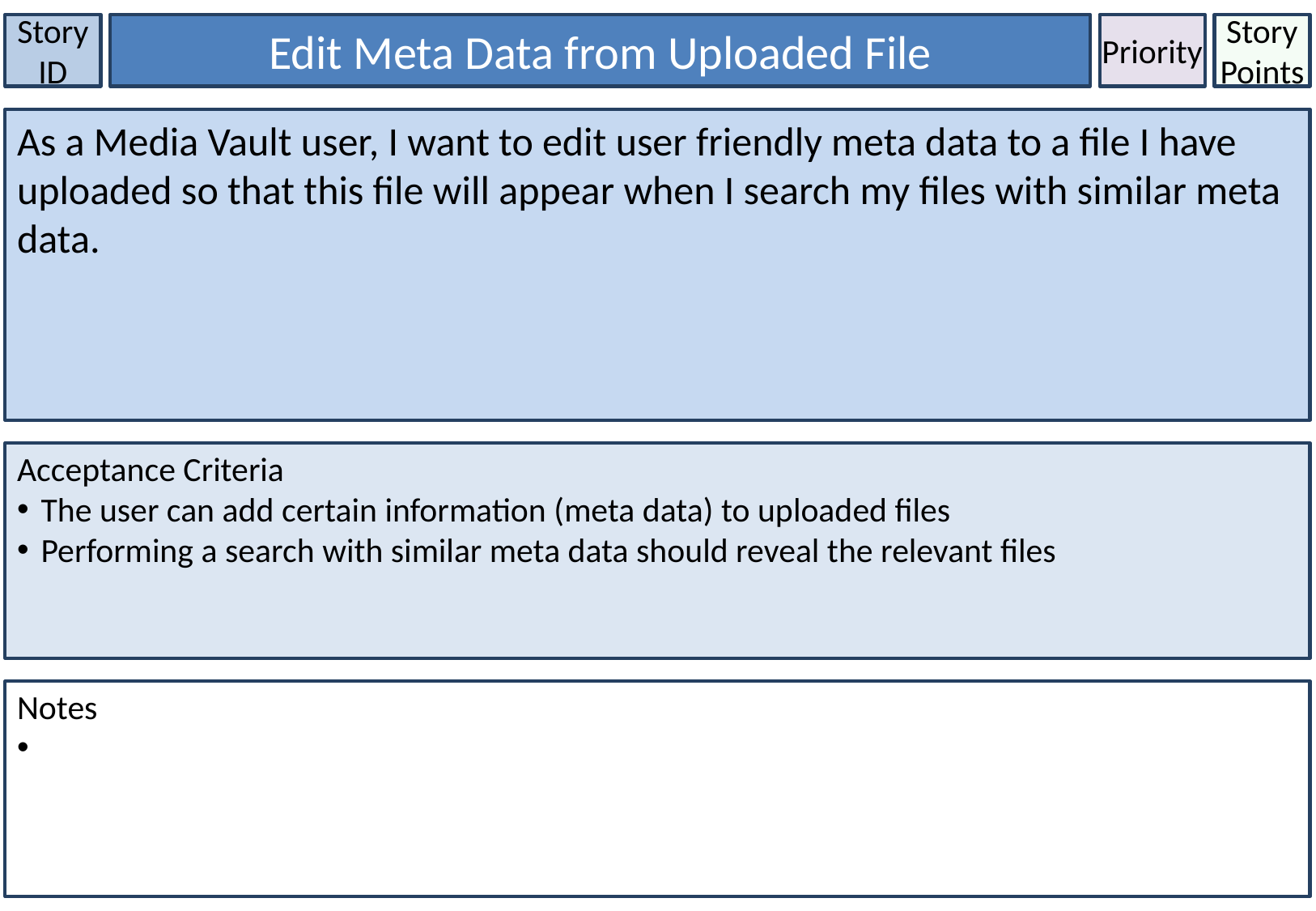

Story ID
Edit Meta Data from Uploaded File
Priority
Story Points
As a Media Vault user, I want to edit user friendly meta data to a file I have uploaded so that this file will appear when I search my files with similar meta data.
Acceptance Criteria
The user can add certain information (meta data) to uploaded files
Performing a search with similar meta data should reveal the relevant files
Notes